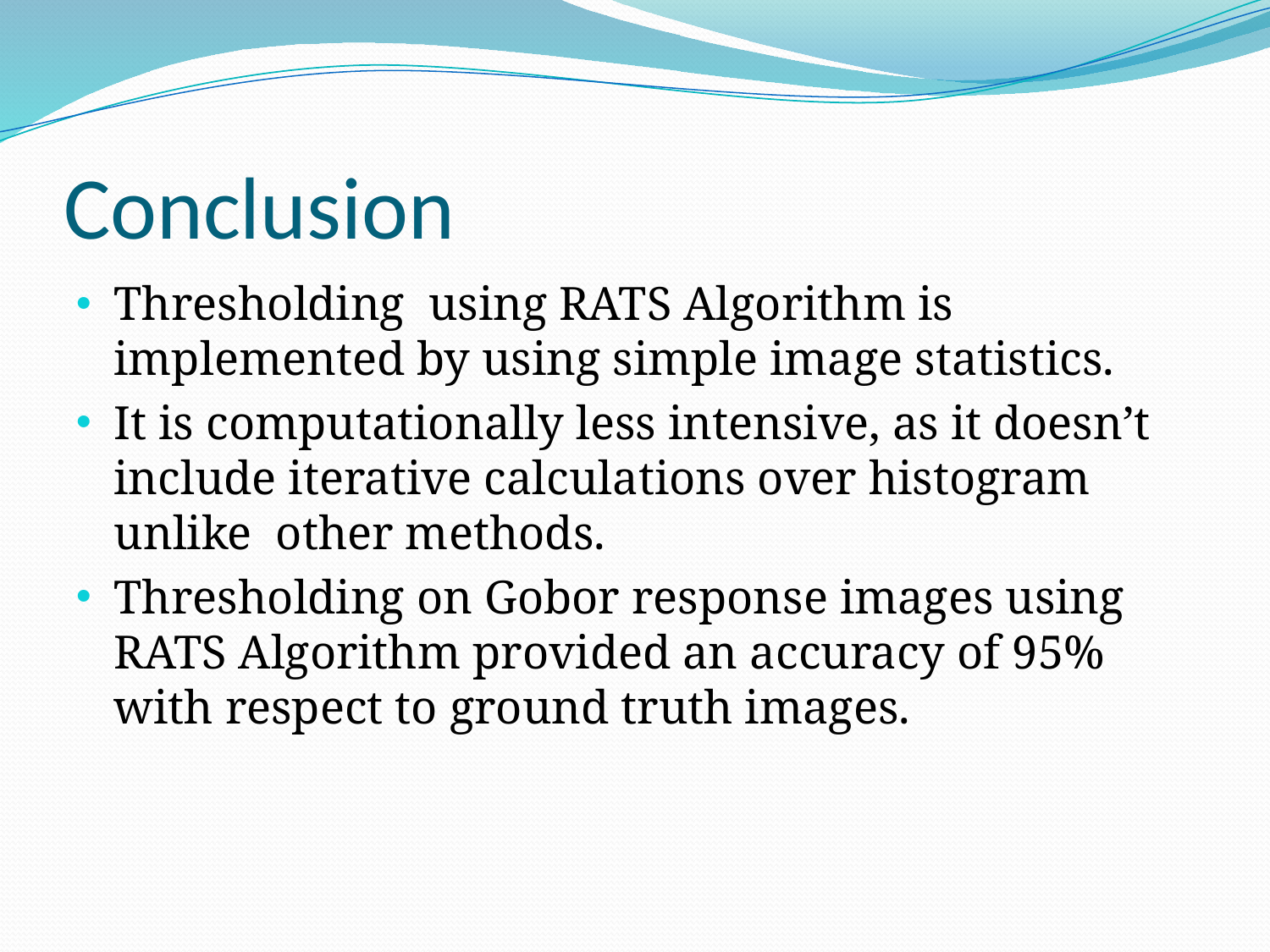

# Conclusion
Thresholding  using RATS Algorithm is implemented by using simple image statistics.
It is computationally less intensive, as it doesn’t include iterative calculations over histogram unlike  other methods.
Thresholding on Gobor response images using RATS Algorithm provided an accuracy of 95% with respect to ground truth images.